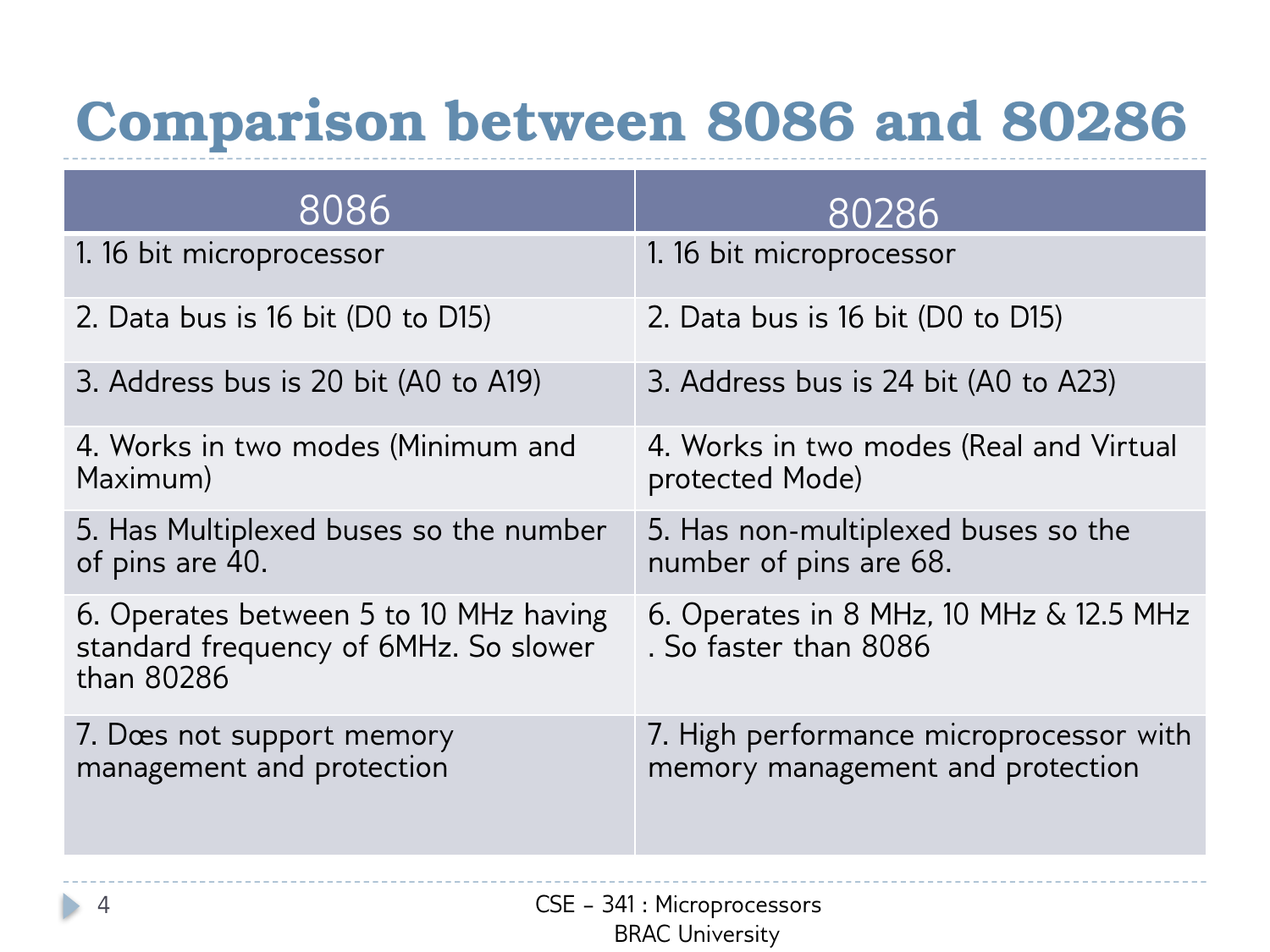

# Comparison between 8086 and 80286
|  |  |
| --- | --- |
| 1. 16 bit microprocessor | 1. 16 bit microprocessor |
| 2. Data bus is 16 bit (D0 to D15) | 2. Data bus is 16 bit (D0 to D15) |
| 3. Address bus is 20 bit (A0 to A19) | 3. Address bus is 24 bit (A0 to A23) |
| 4. Works in two modes (Minimum and Maximum) | 4. Works in two modes (Real and Virtual protected Mode) |
| 5. Has Multiplexed buses so the number of pins are 40. | 5. Has non-multiplexed buses so the number of pins are 68. |
| 6. Operates between 5 to 10 MHz having standard frequency of 6MHz. So slower than 80286 | 6. Operates in 8 MHz, 10 MHz & 12.5 MHz . So faster than 8086 |
| 7. Does not support memory management and protection | 7. High performance microprocessor with memory management and protection |
8086
80286
CSE – 341 : Microprocessors
    BRAC University
4